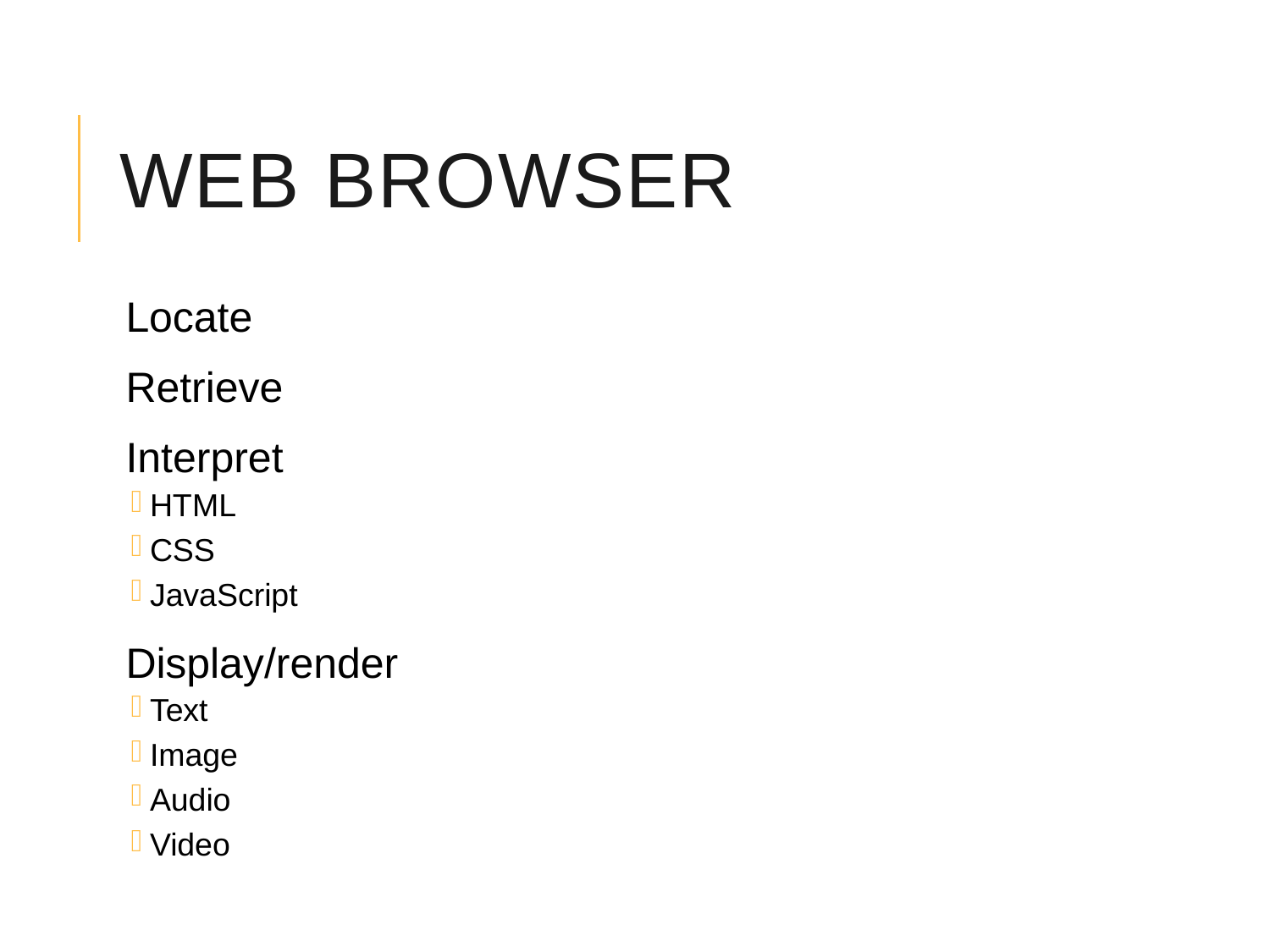

# Web Browser
Locate
Retrieve
Interpret
HTML
CSS
JavaScript
Display/render
Text
Image
Audio
Video